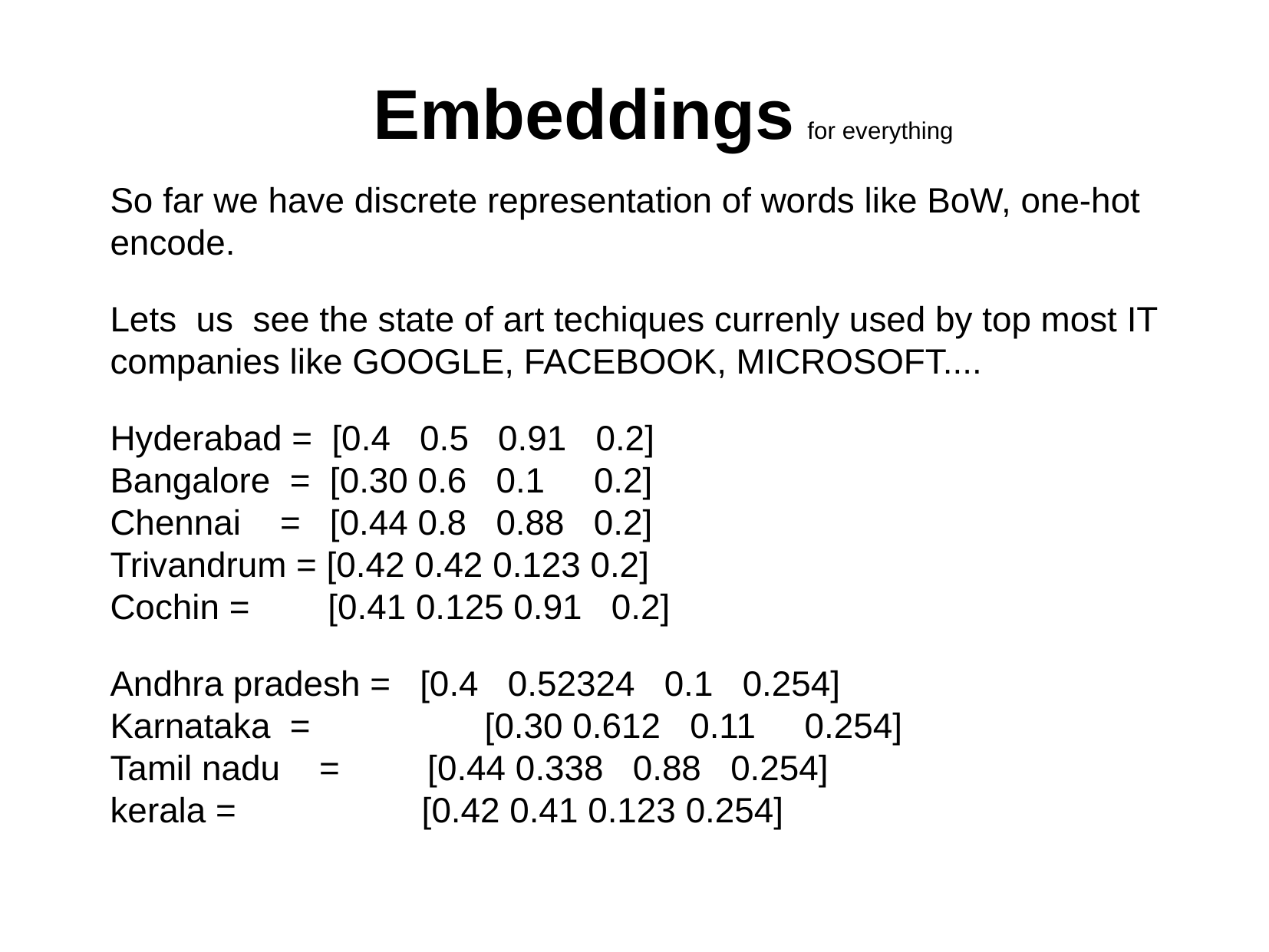

Embeddings for everything

So far we have discrete representation of words like BoW, one-hot encode.

Lets  us  see the state of art techiques currenly used by top most IT companies like GOOGLE, FACEBOOK, MICROSOFT....

Hyderabad =  [0.4   0.5   0.91   0.2]
Bangalore  =  [0.30 0.6   0.1     0.2]
Chennai    =   [0.44 0.8   0.88   0.2]
Trivandrum = [0.42 0.42 0.123 0.2]
Cochin =        [0.41 0.125 0.91   0.2]

Andhra pradesh =   [0.4   0.52324   0.1   0.254]
Karnataka  =  		   [0.30 0.612   0.11     0.254]
Tamil nadu    =         [0.44 0.338   0.88   0.254]
kerala =                   [0.42 0.41 0.123 0.254]